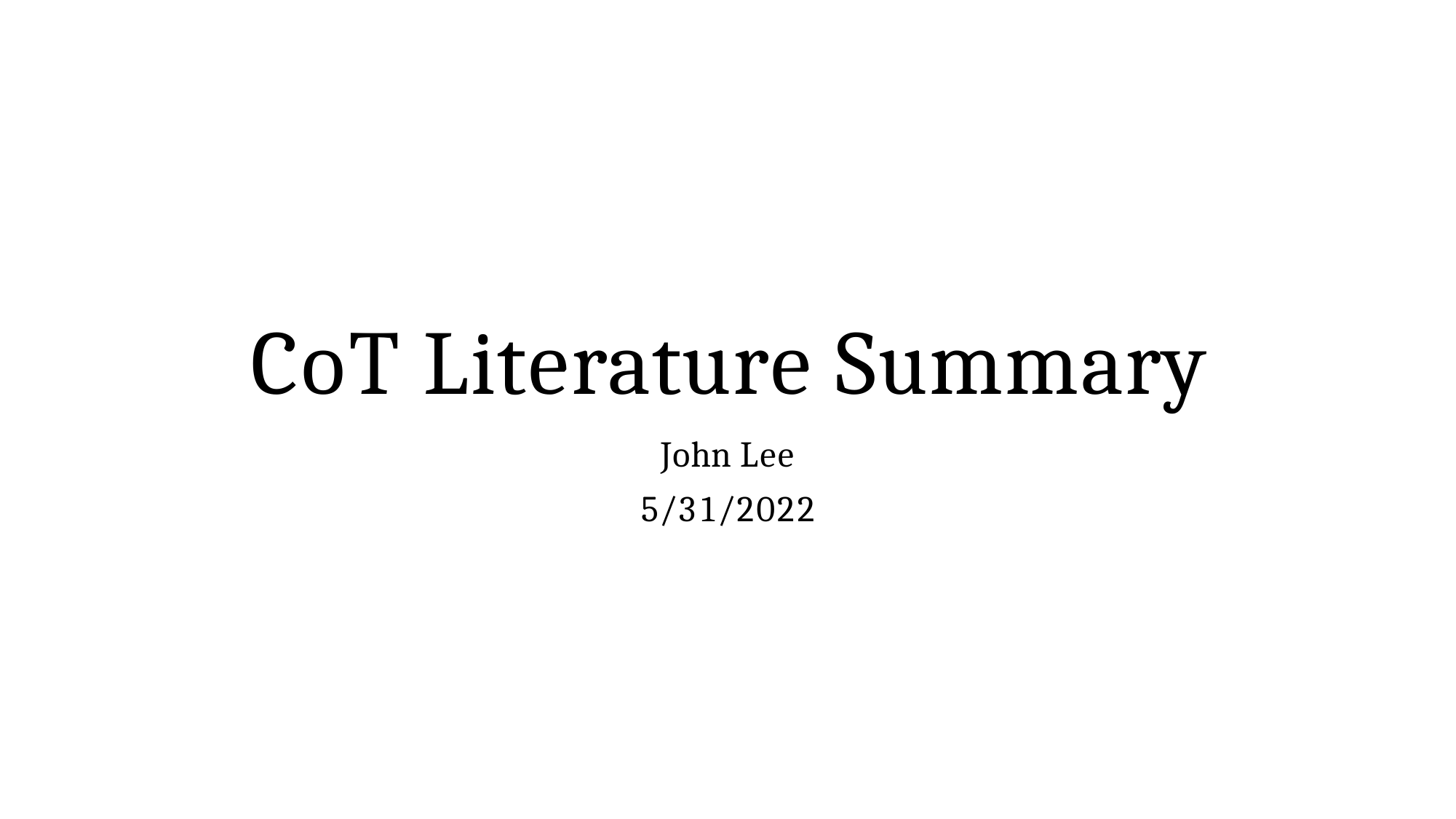

# CoT Literature Summary
John Lee
5/31/2022